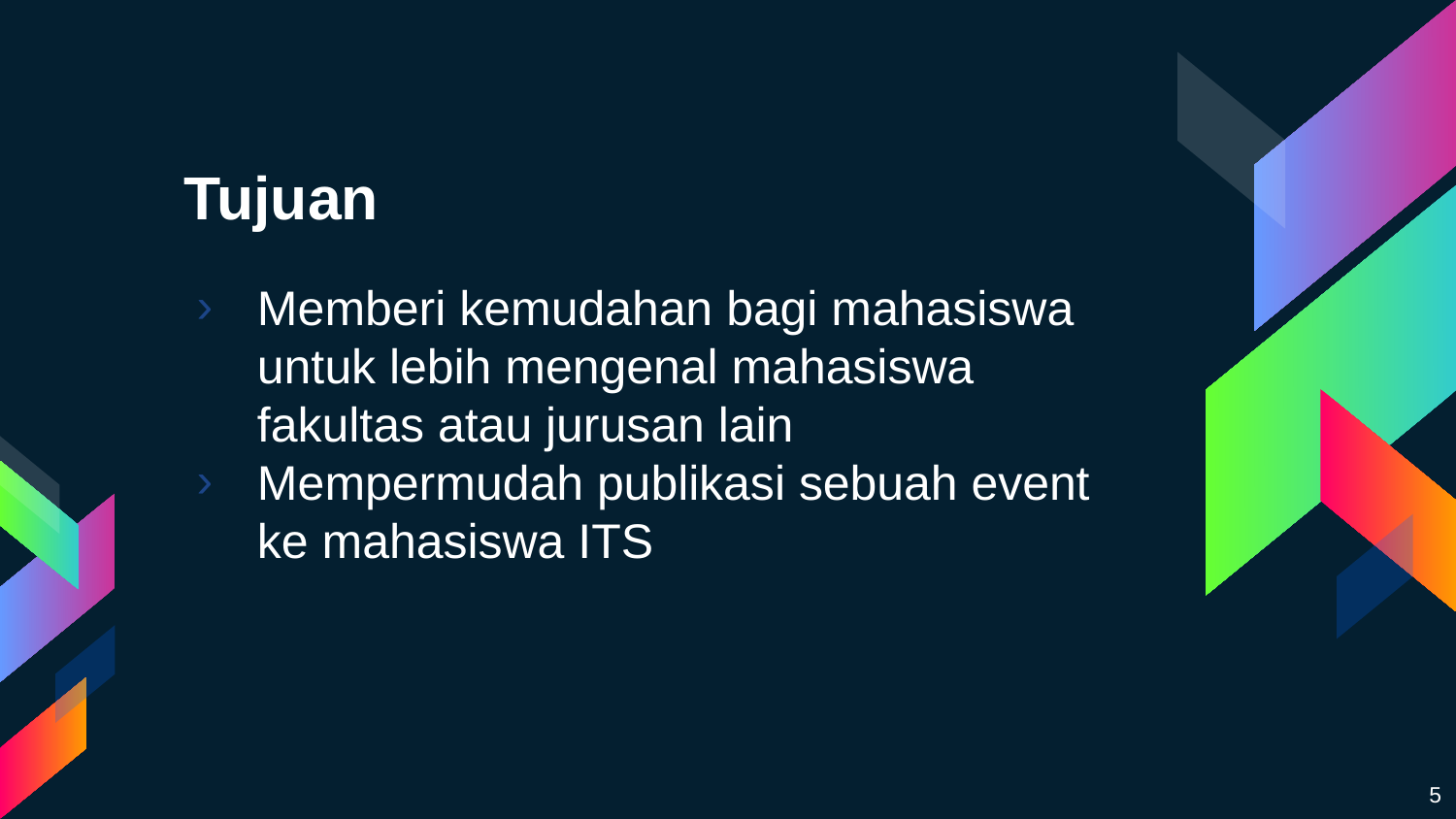

# Tujuan
Memberi kemudahan bagi mahasiswa untuk lebih mengenal mahasiswa fakultas atau jurusan lain
Mempermudah publikasi sebuah event ke mahasiswa ITS
5